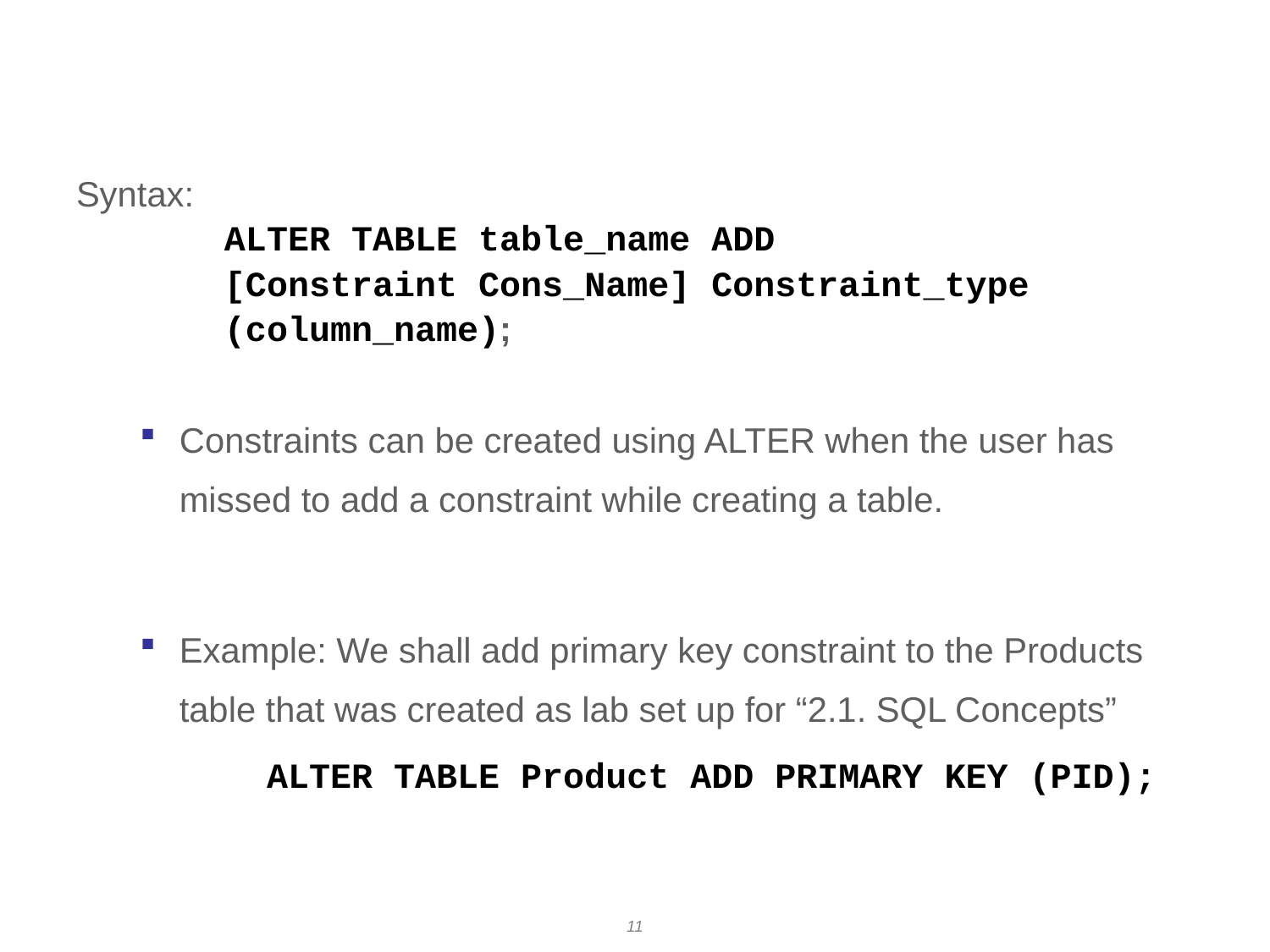

# Primary key using alter statement
Syntax:
	 ALTER TABLE table_name ADD
       [Constraint Cons_Name] Constraint_type
       (column_name);

Constraints can be created using ALTER when the user has missed to add a constraint while creating a table.

Example: We shall add primary key constraint to the Products table that was created as lab set up for “2.1. SQL Concepts”
	ALTER TABLE Product ADD PRIMARY KEY (PID);

11